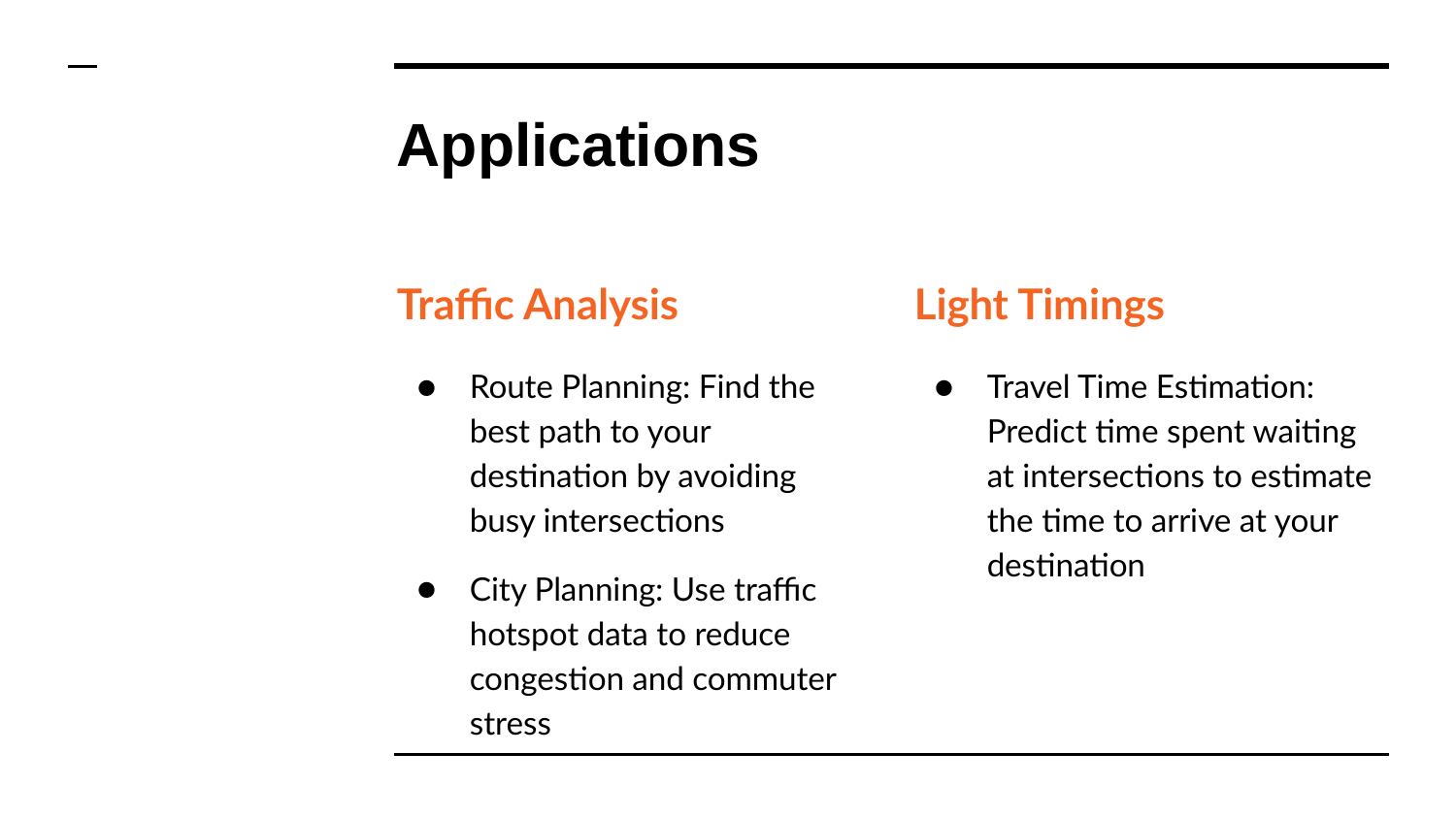

# Applications
Traffic Analysis
Route Planning: Find the best path to your destination by avoiding busy intersections
City Planning: Use traffic hotspot data to reduce congestion and commuter stress
Light Timings
Travel Time Estimation: Predict time spent waiting at intersections to estimate the time to arrive at your destination